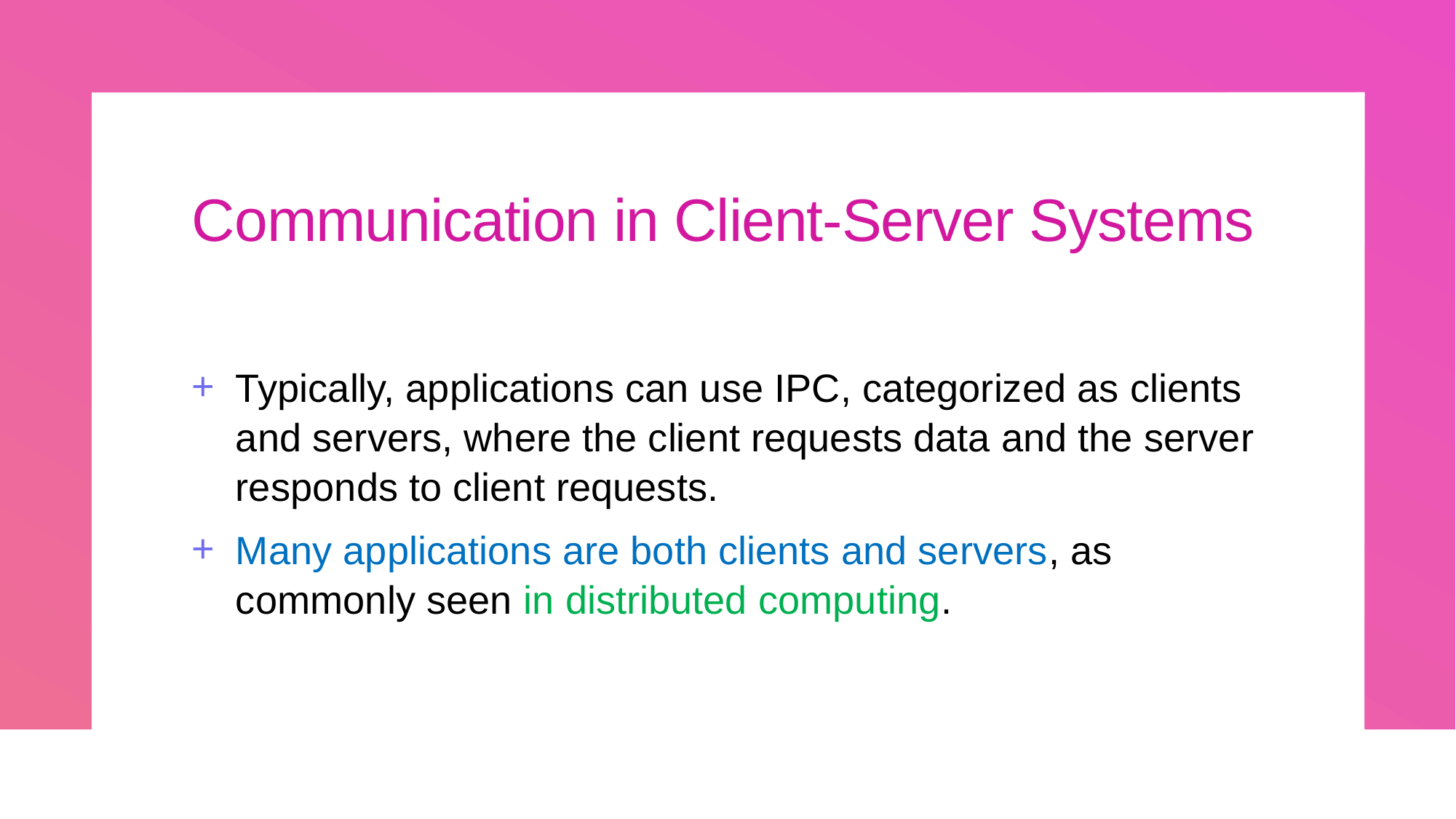

# Communication in Client-Server Systems
Typically, applications can use IPC, categorized as clients and servers, where the client requests data and the server responds to client requests.
Many applications are both clients and servers, as commonly seen in distributed computing.